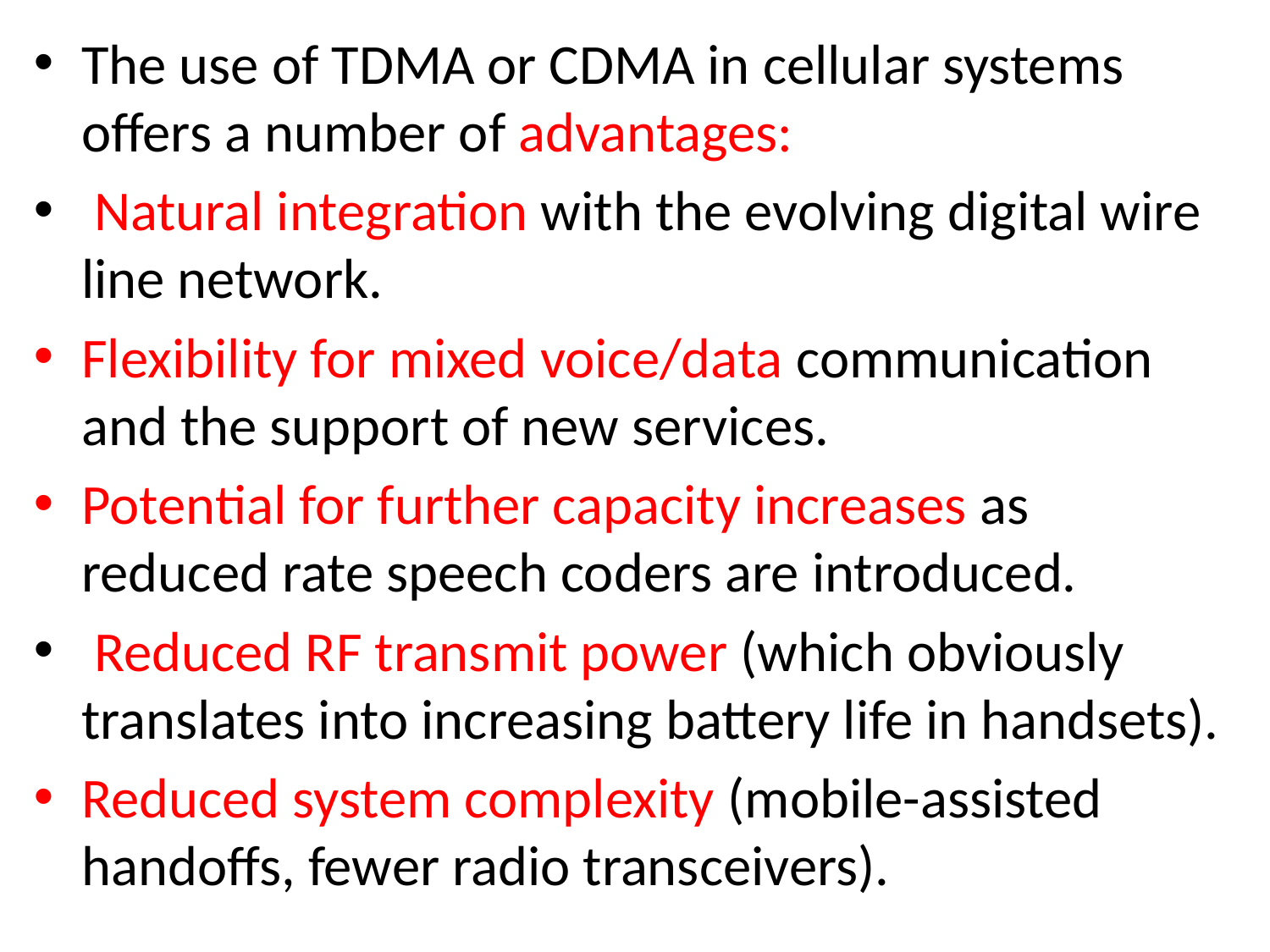

The use of TDMA or CDMA in cellular systems offers a number of advantages:
 Natural integration with the evolving digital wire line network.
Flexibility for mixed voice/data communication and the support of new services.
Potential for further capacity increases as reduced rate speech coders are introduced.
 Reduced RF transmit power (which obviously translates into increasing battery life in handsets).
Reduced system complexity (mobile-assisted handoffs, fewer radio transceivers).